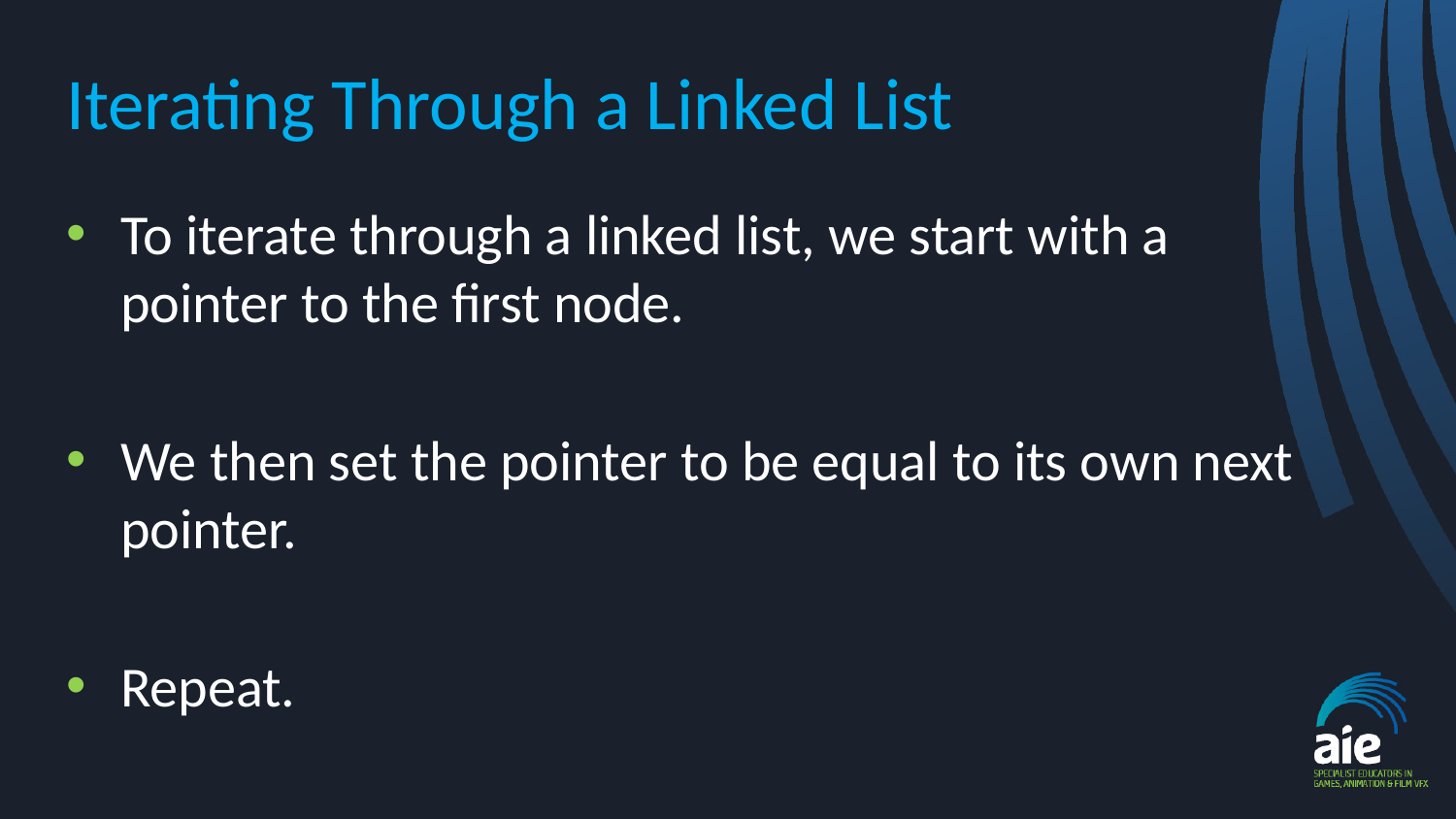

# Iterating Through a Linked List
To iterate through a linked list, we start with a pointer to the first node.

We then set the pointer to be equal to its own next pointer.

Repeat.